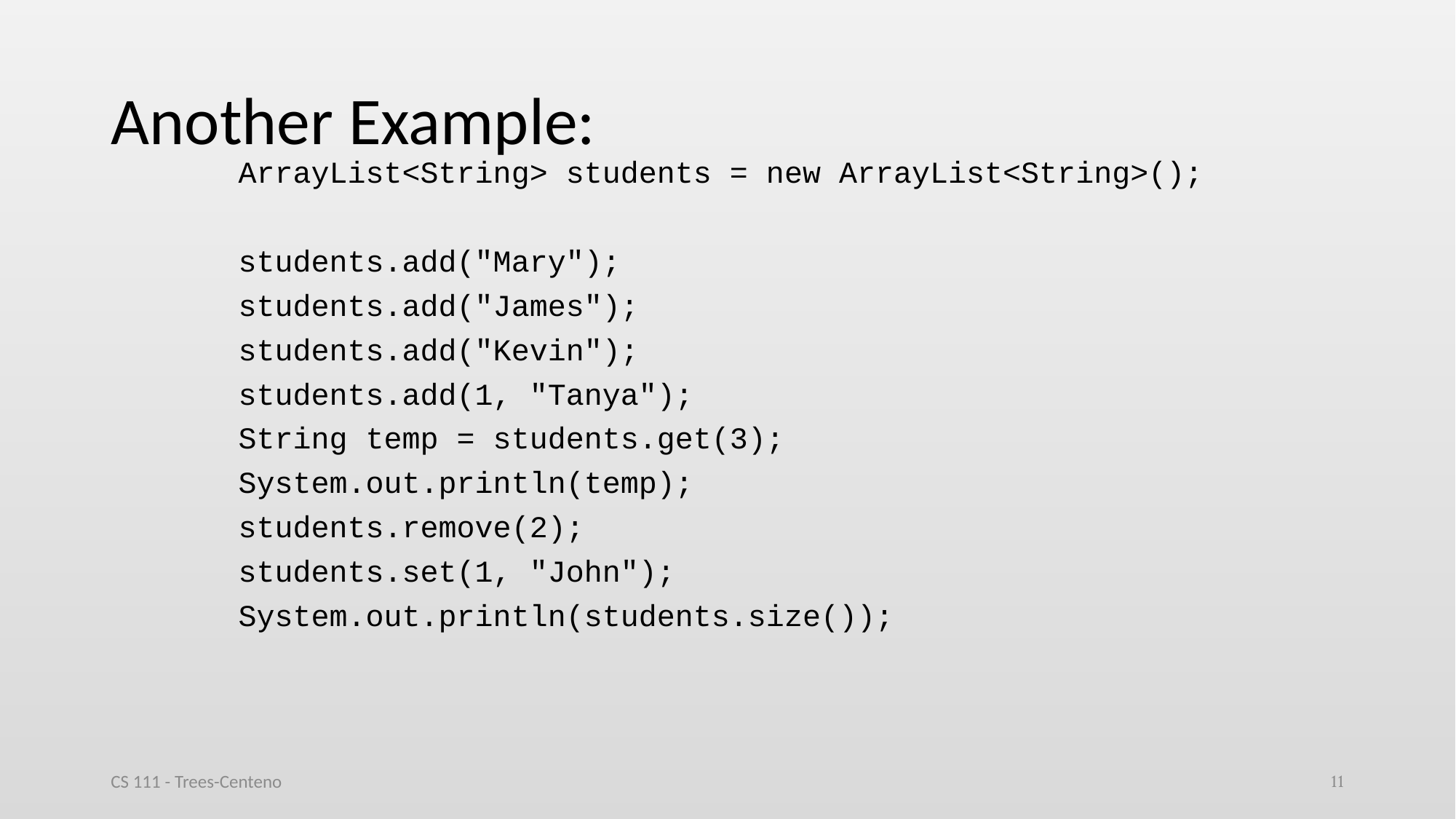

# Another Example:
ArrayList<String> students = new ArrayList<String>();

students.add("Mary");
students.add("James");
students.add("Kevin");
students.add(1, "Tanya");
String temp = students.get(3);
System.out.println(temp);
students.remove(2);
students.set(1, "John");
System.out.println(students.size());
CS 111 - Trees-Centeno
11